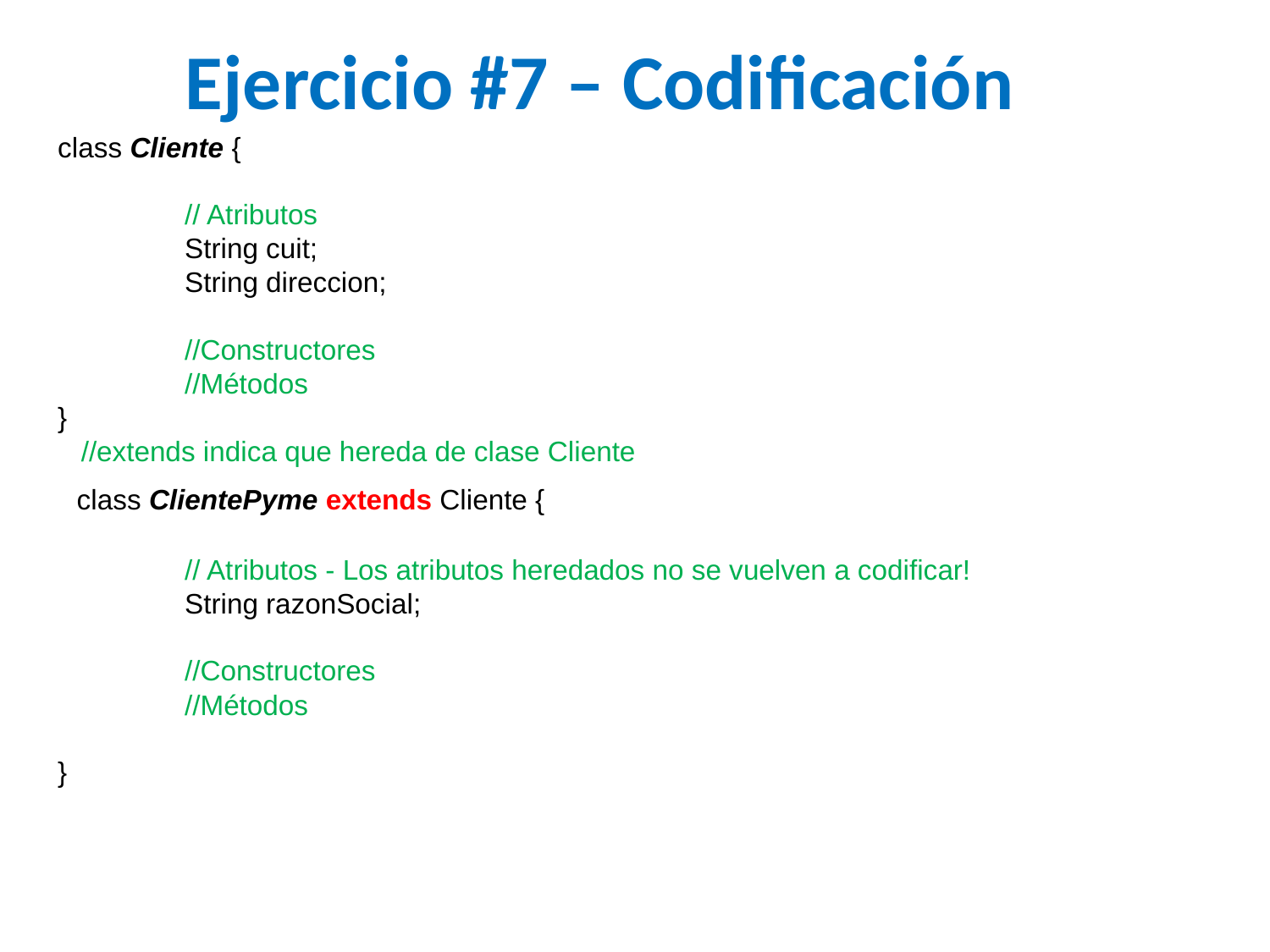

Ejercicio #7 – Codificación
class Cliente {

	// Atributos
 	String cuit;
	String direccion;

	//Constructores
	//Métodos
}
   //extends indica que hereda de clase Cliente
  class ClientePyme extends Cliente {

	// Atributos - Los atributos heredados no se vuelven a codificar!
 	String razonSocial;

	//Constructores
 	//Métodos

}